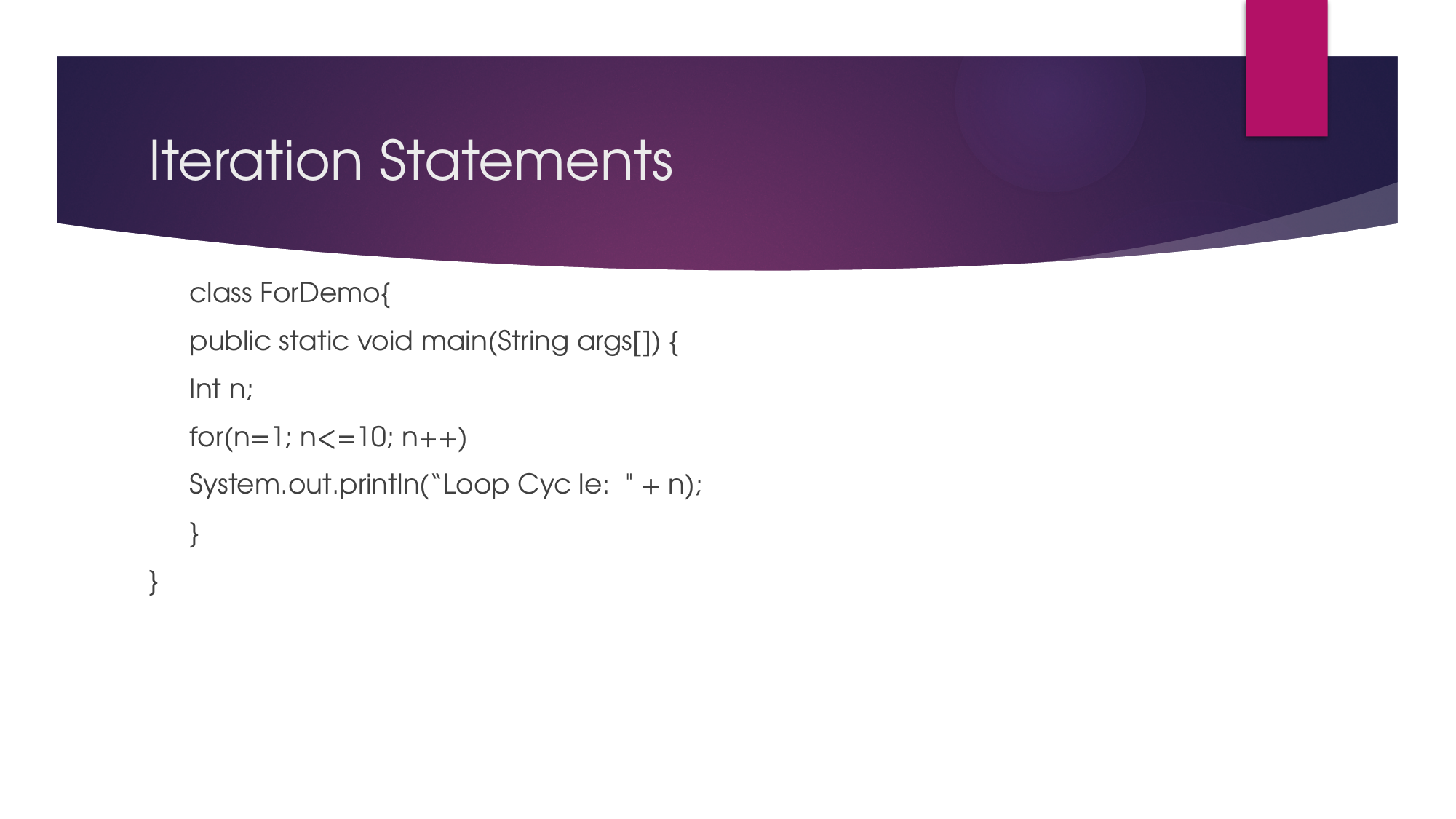

# Iteration Statements
	class ForDemo{
	public static void main(String args[]) {
	Int n;
	for(n=1; n<=10; n++)
	System.out.println(“Loop Cyc le:  " + n);
	}
}